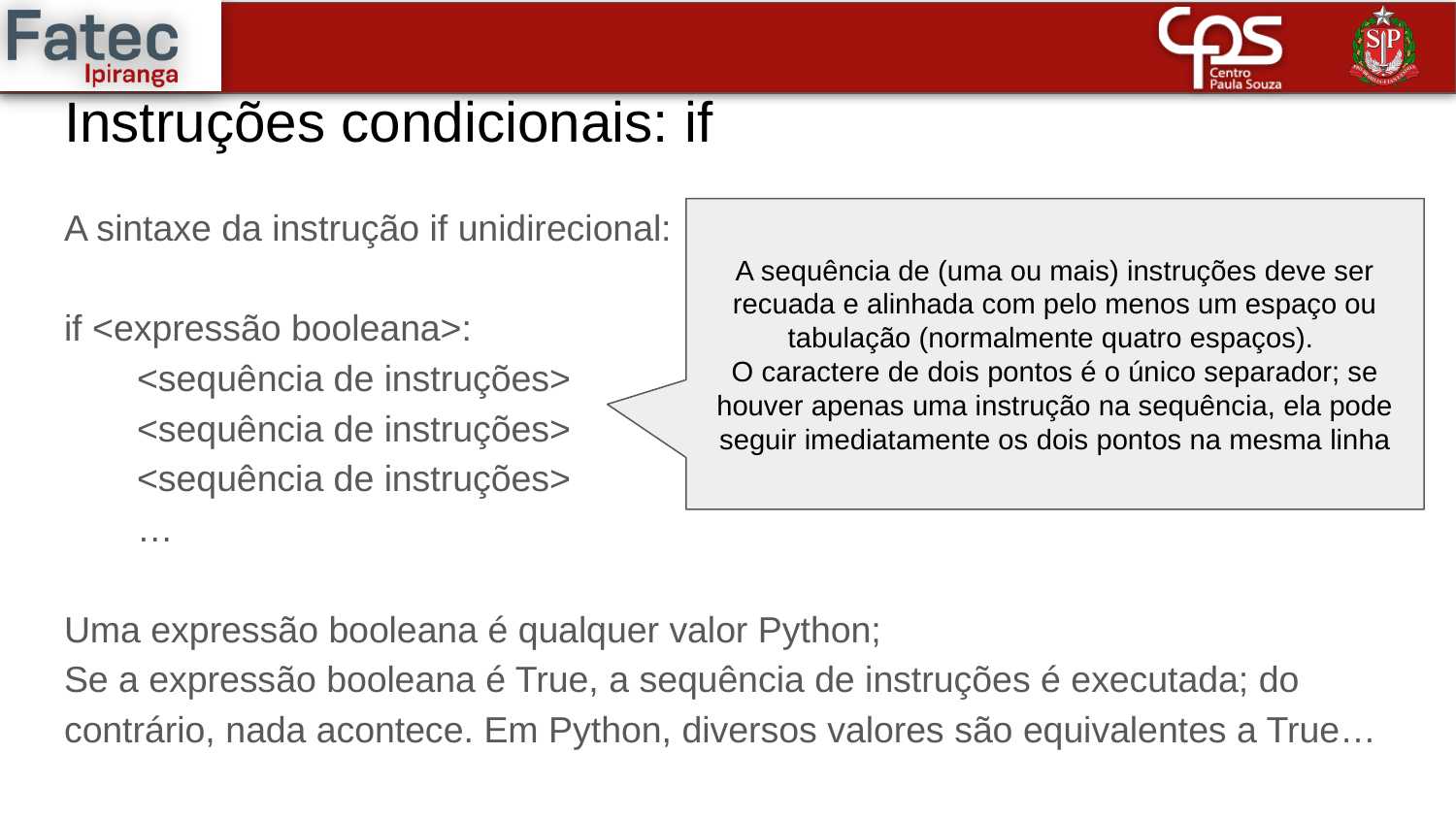

# Instruções condicionais: if
A sintaxe da instrução if unidirecional:

if <expressão booleana>:
<sequência de instruções>
<sequência de instruções>
<sequência de instruções>
…

Uma expressão booleana é qualquer valor Python;
Se a expressão booleana é True, a sequência de instruções é executada; do contrário, nada acontece. Em Python, diversos valores são equivalentes a True…
A sequência de (uma ou mais) instruções deve ser recuada e alinhada com pelo menos um espaço ou tabulação (normalmente quatro espaços).
O caractere de dois pontos é o único separador; se houver apenas uma instrução na sequência, ela pode seguir imediatamente os dois pontos na mesma linha